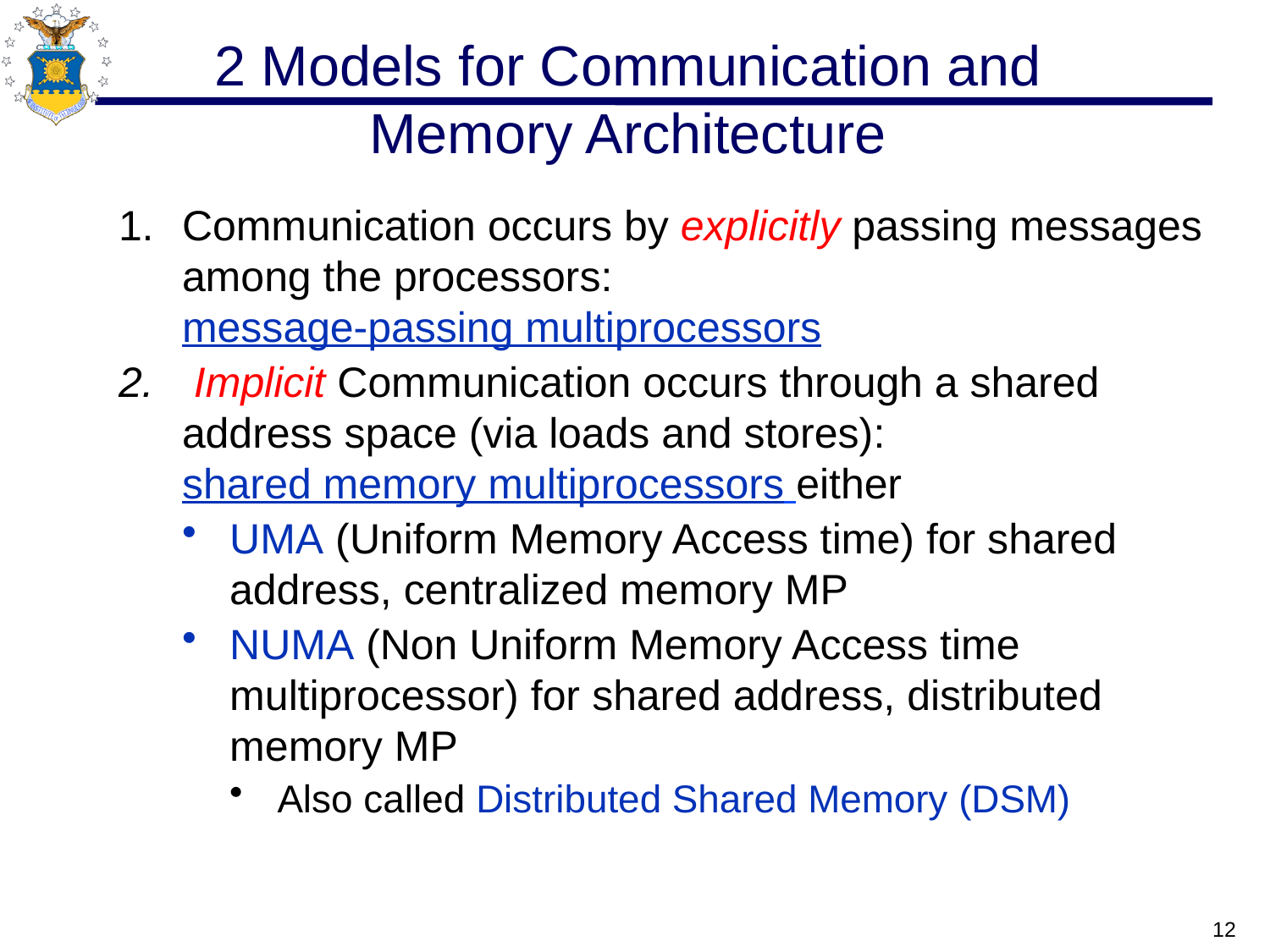

# 2 Models for Communication and Memory Architecture
Communication occurs by explicitly passing messages among the processors:
message-passing multiprocessors
 Implicit Communication occurs through a shared address space (via loads and stores):
shared memory multiprocessors either
UMA (Uniform Memory Access time) for shared address, centralized memory MP
NUMA (Non Uniform Memory Access time multiprocessor) for shared address, distributed memory MP
Also called Distributed Shared Memory (DSM)
12